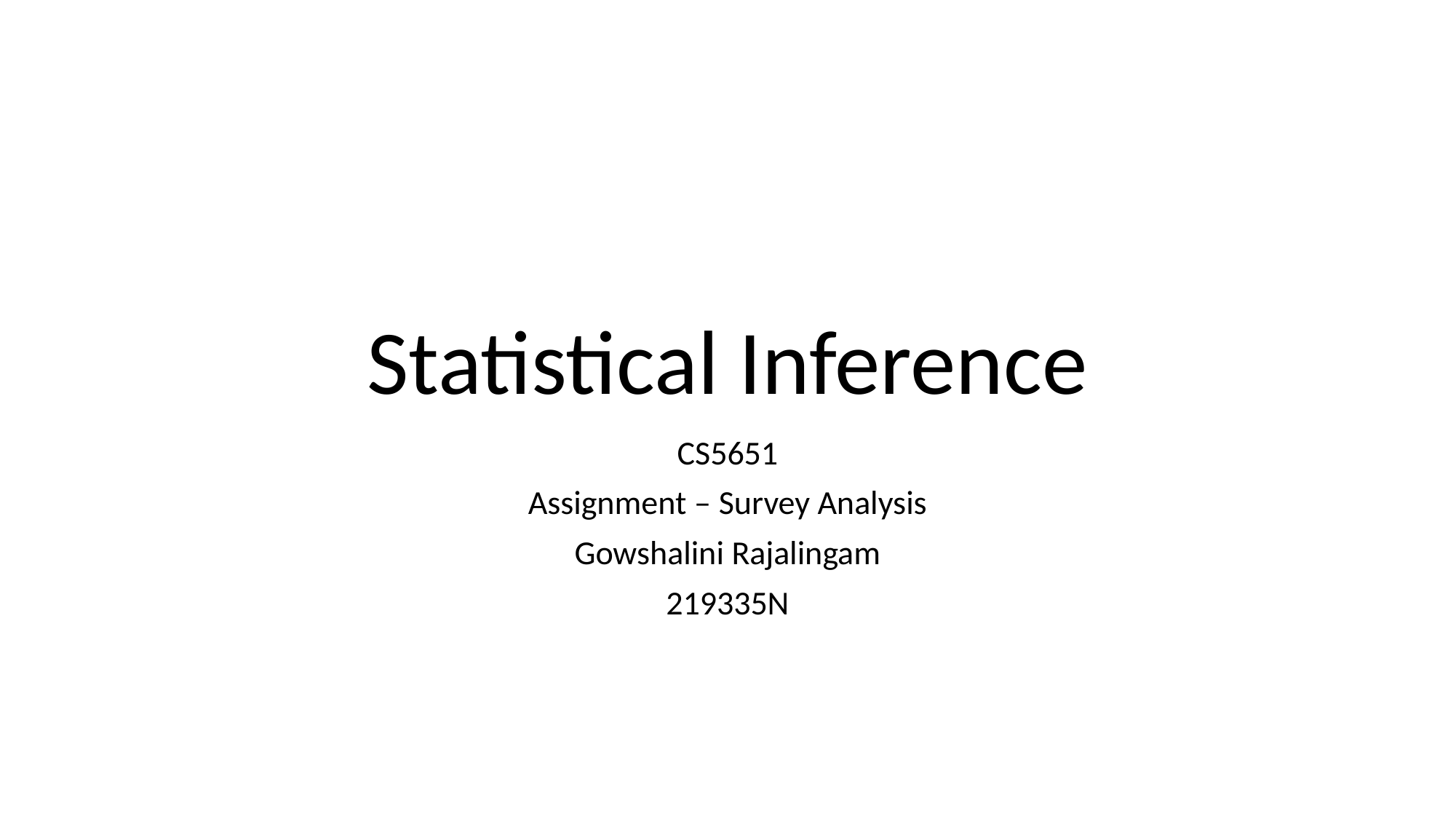

# Statistical Inference
CS5651
Assignment – Survey Analysis
Gowshalini Rajalingam
219335N